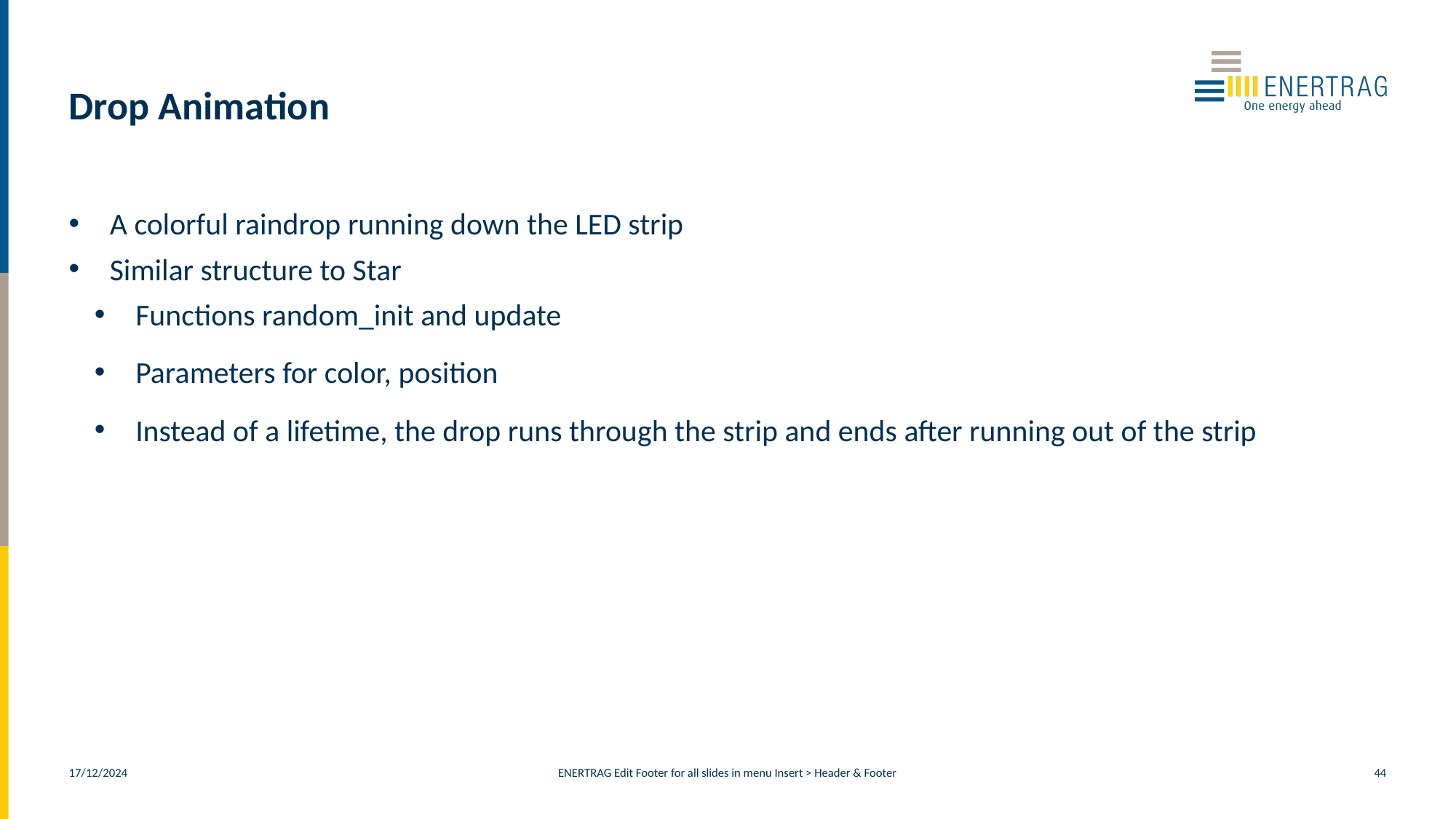

# Drop Animation
A colorful raindrop running down the LED strip
Similar structure to Star
Functions random_init and update
Parameters for color, position
Instead of a lifetime, the drop runs through the strip and ends after running out of the strip

ENERTRAG Edit Footer for all slides in menu Insert > Header & Footer
44
17/12/2024